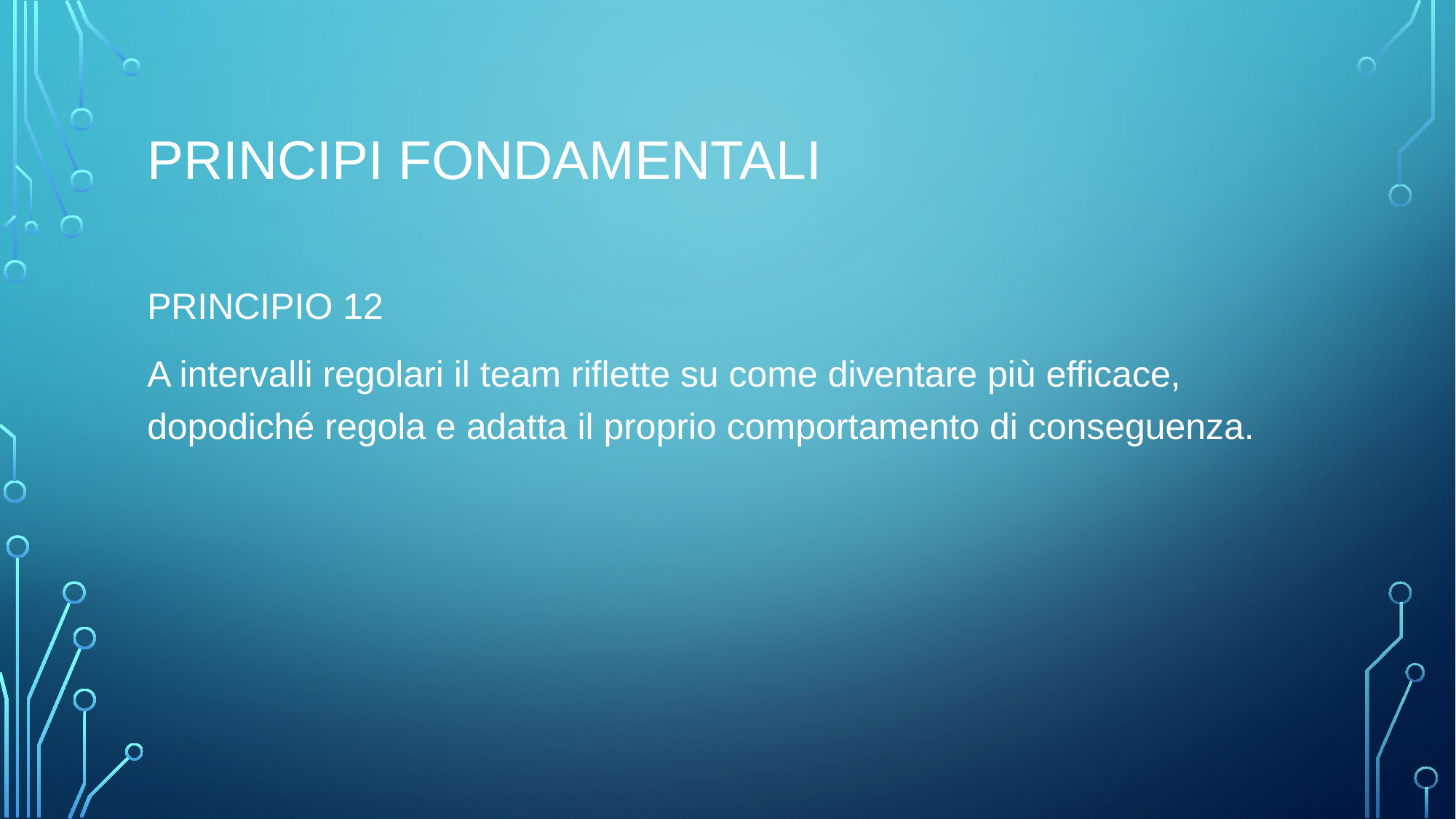

# Principi Fondamentali
PRINCIPIO 12
A intervalli regolari il team riflette su come diventare più efficace, dopodiché regola e adatta il proprio comportamento di conseguenza.